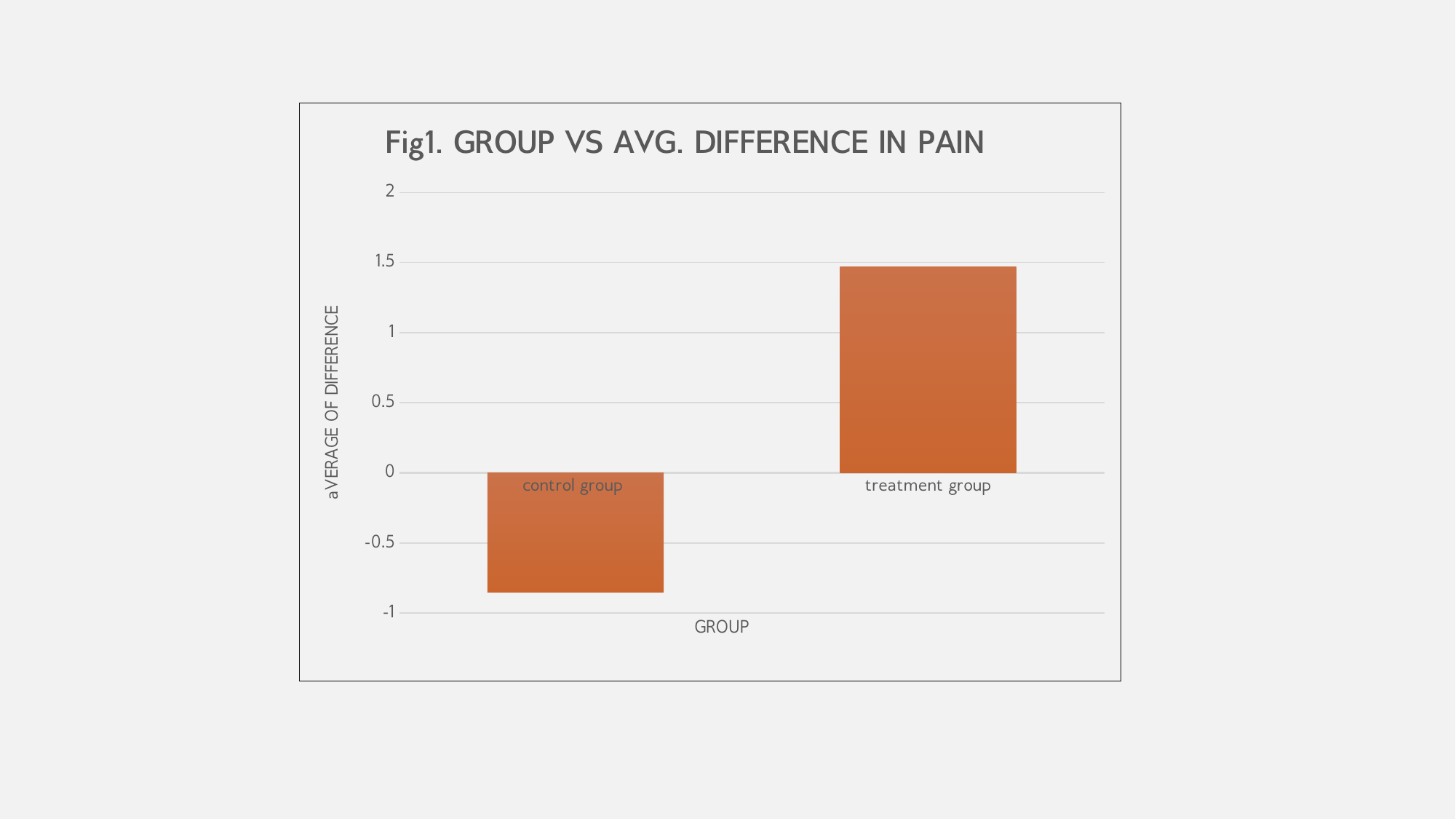

### Chart: Fig1. GROUP VS AVG. DIFFERENCE IN PAIN

| Category | Total |
|---|---|
| control group  | -0.8490566037735849 |
| treatment group | 1.471698113207547 |